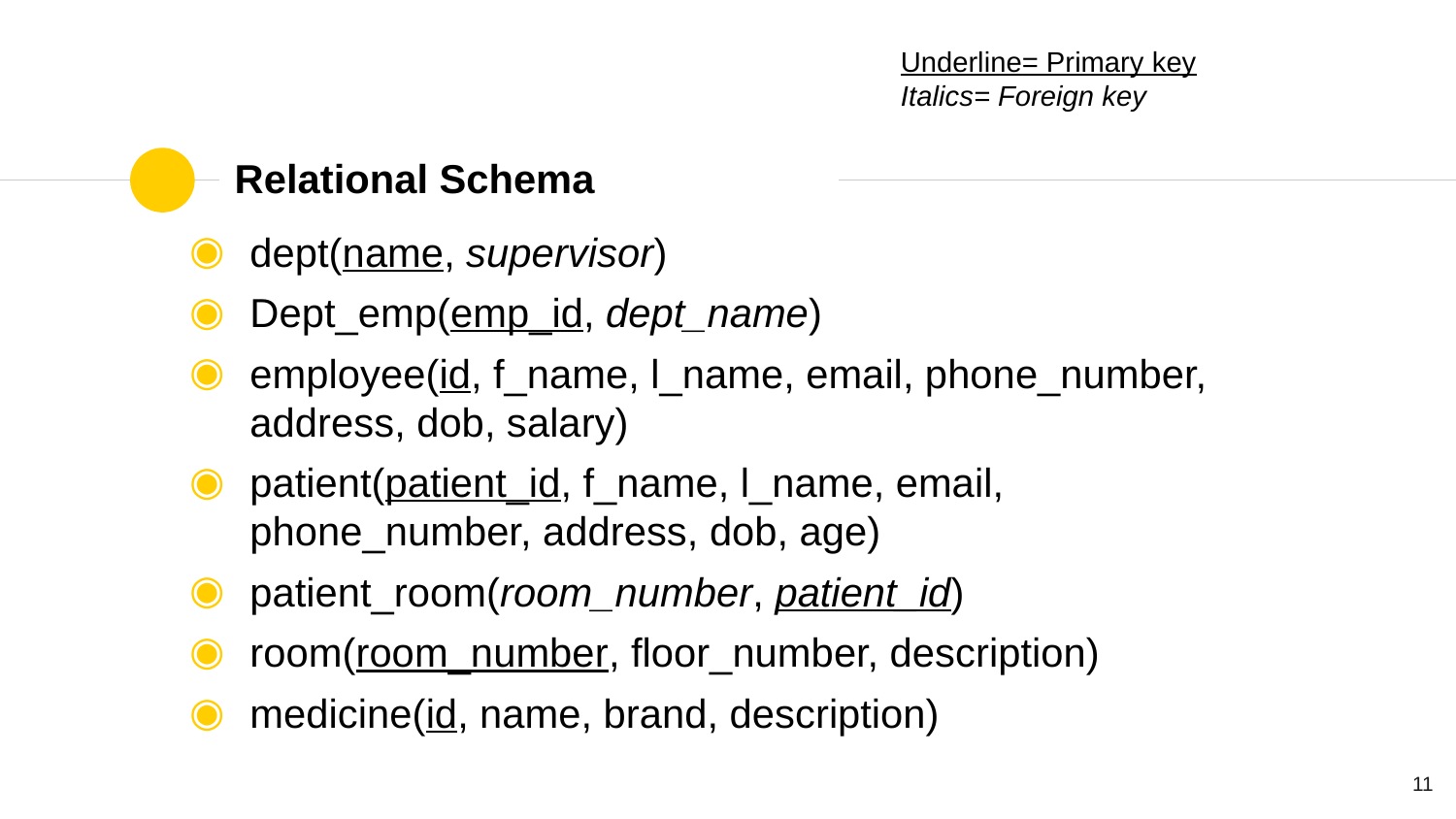

Underline= Primary key
Italics= Foreign key
# Relational Schema
dept(name, supervisor)
Dept_emp(emp_id, dept_name)
employee(id, f_name, l_name, email, phone_number, address, dob, salary)
patient(patient_id, f_name, l_name, email, phone_number, address, dob, age)
patient_room(room_number, patient_id)
room(room_number, floor_number, description)
medicine(id, name, brand, description)
11